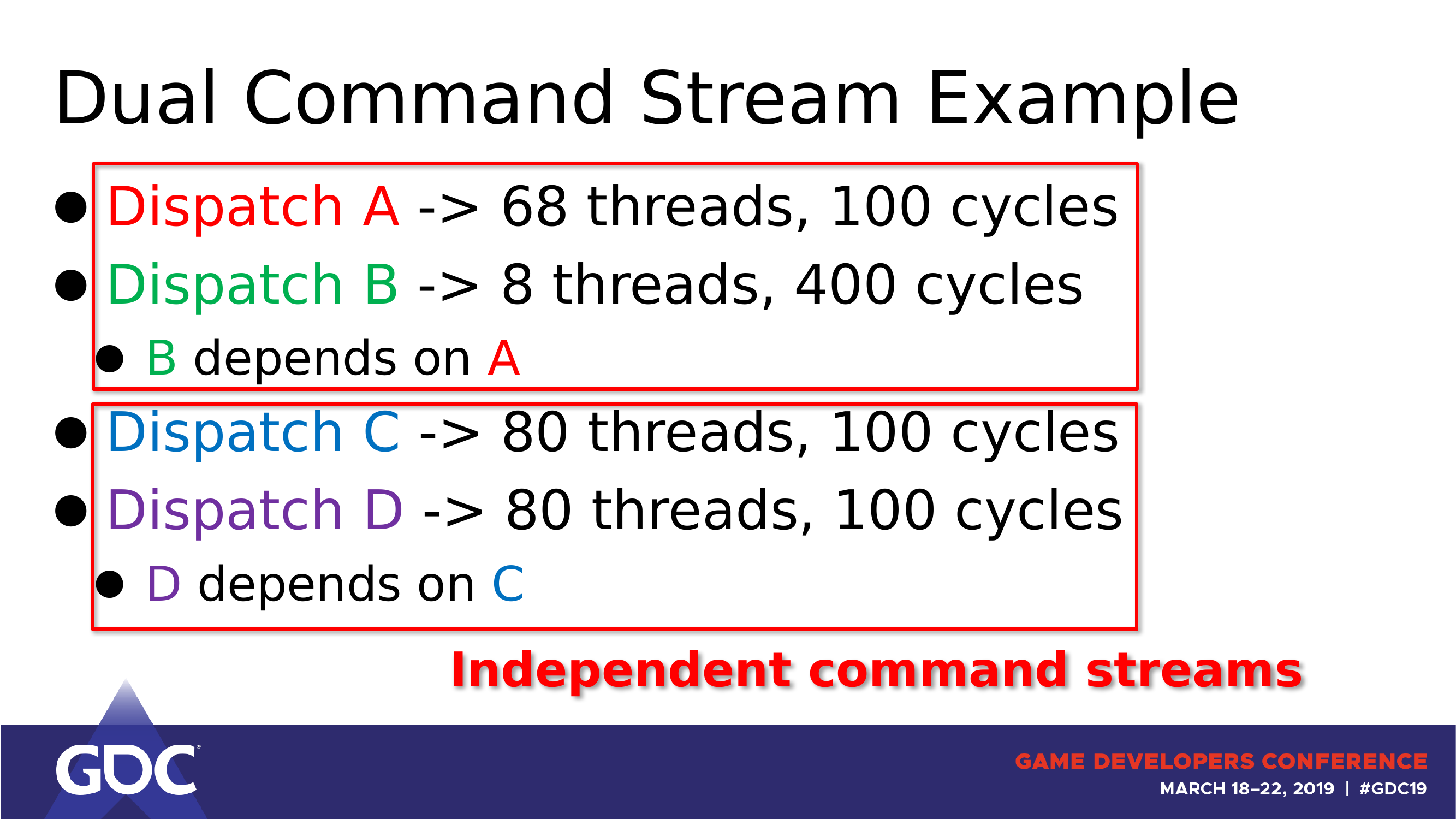

# Dual Command Stream Example
Dispatch A -> 68 threads, 100 cycles
Dispatch B -> 8 threads, 400 cycles
B depends on A
Dispatch C -> 80 threads, 100 cycles
Dispatch D -> 80 threads, 100 cycles
D depends on C

Independent command streams